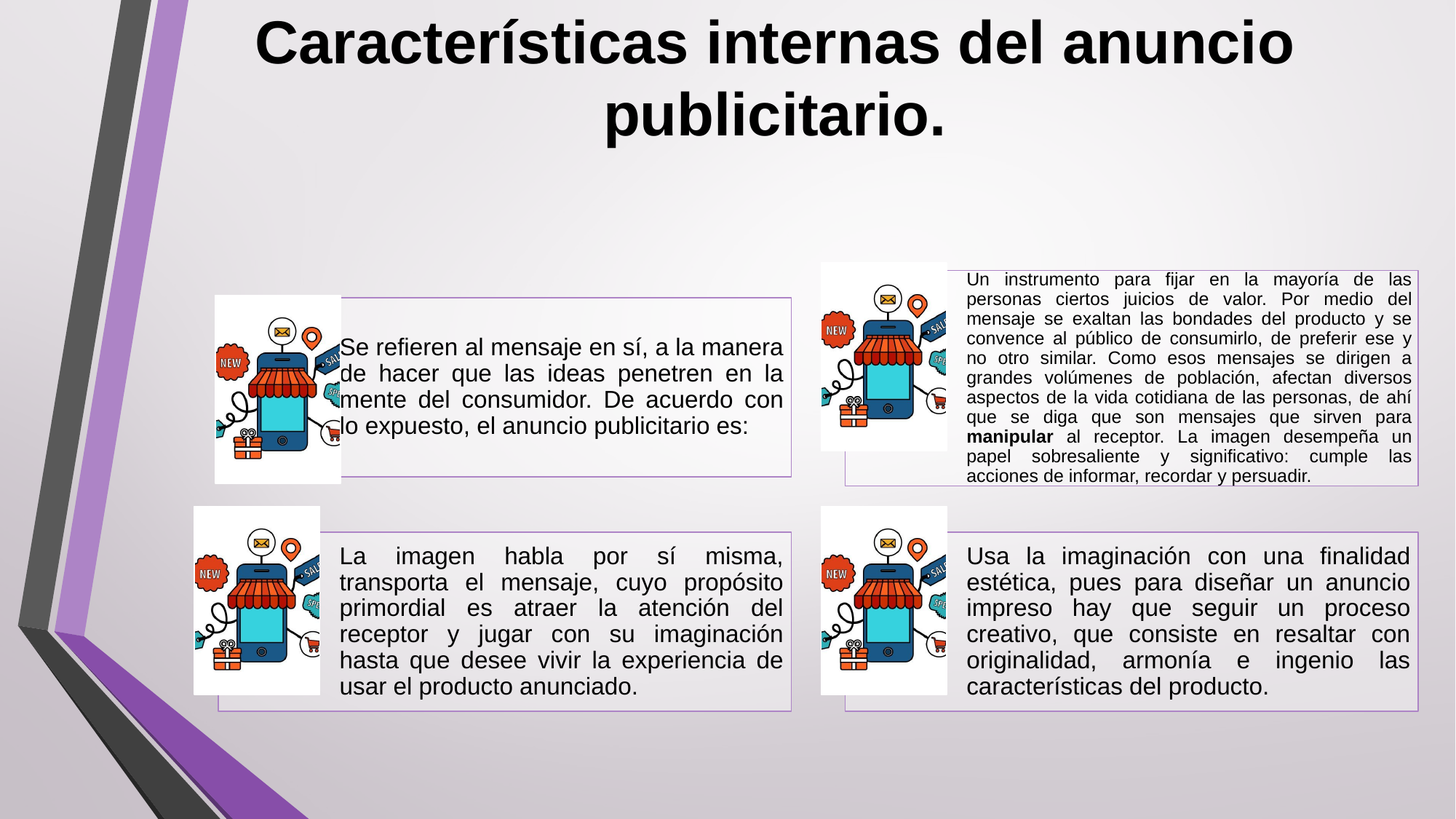

# Características internas del anuncio publicitario.
Se refieren al mensaje en sí, a la manera de hacer que las ideas penetren en la mente del consumidor. De acuerdo con lo expuesto, el anuncio publicitario es:
Un instrumento para fijar en la mayoría de las personas ciertos juicios de valor. Por medio del mensaje se exaltan las bondades del producto y se convence al público de consumirlo, de preferir ese y no otro similar. Como esos mensajes se dirigen a grandes volúmenes de población, afectan diversos aspectos de la vida cotidiana de las personas, de ahí que se diga que son mensajes que sirven para manipular al receptor. La imagen desempeña un papel sobresaliente y significativo: cumple las acciones de informar, recordar y persuadir.
La imagen habla por sí misma, transporta el mensaje, cuyo propósito primordial es atraer la atención del receptor y jugar con su imaginación hasta que desee vivir la experiencia de usar el producto anunciado.
Usa la imaginación con una finalidad estética, pues para diseñar un anuncio impreso hay que seguir un proceso creativo, que consiste en resaltar con originalidad, armonía e ingenio las características del producto.